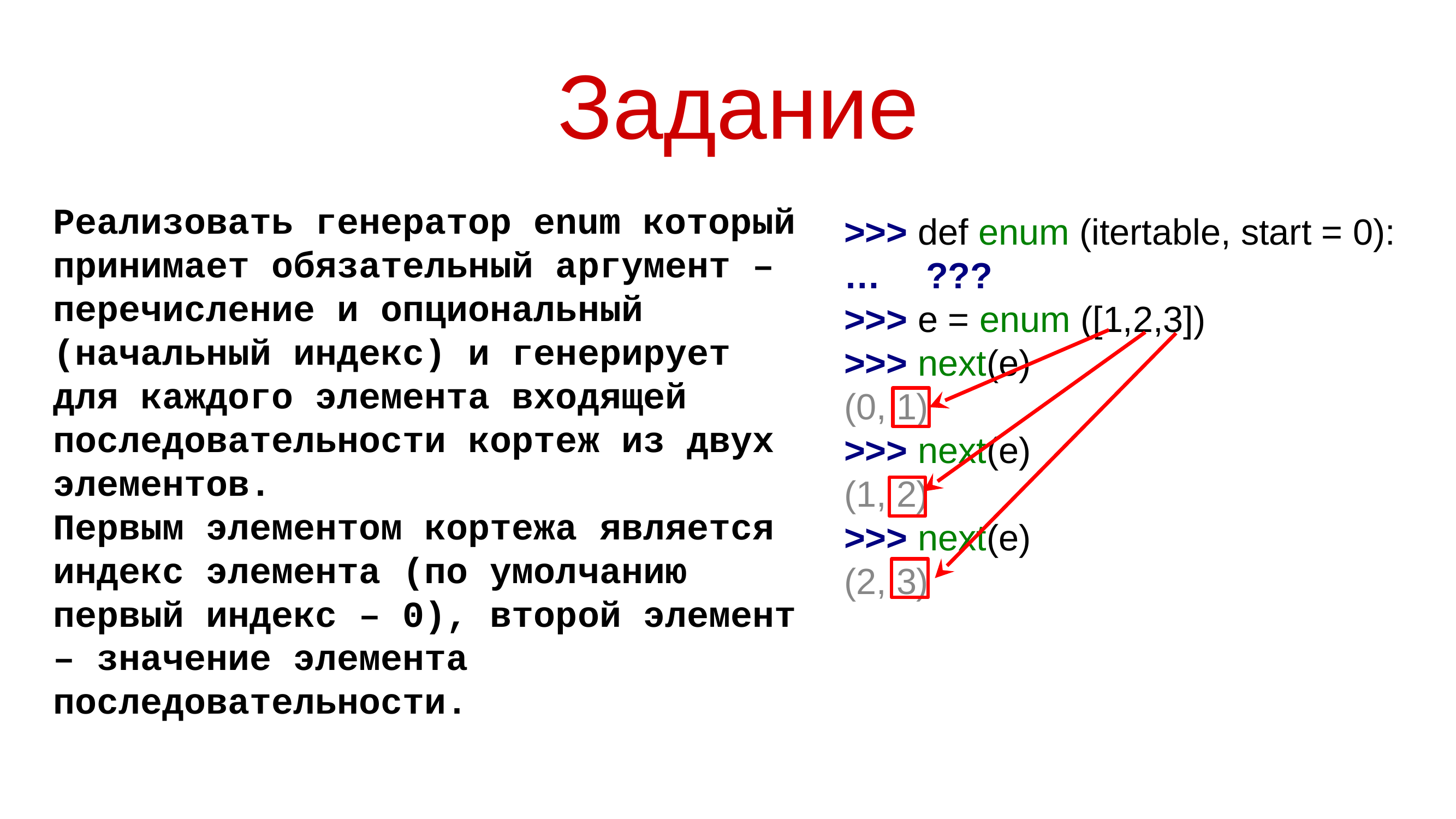

# Задание
Реализовать генератор enum который принимает обязательный аргумент – перечисление и опциональный (начальный индекс) и генерирует для каждого элемента входящей последовательности кортеж из двух элементов.
Первым элементом кортежа является индекс элемента (по умолчанию первый индекс – 0), второй элемент – значение элемента последовательности.
>>> def enum (itertable, start = 0):
…	???
>>> e = enum ([1,2,3])
>>> next(e)
(0, 1)
>>> next(e)
(1, 2)
>>> next(e)
(2, 3)